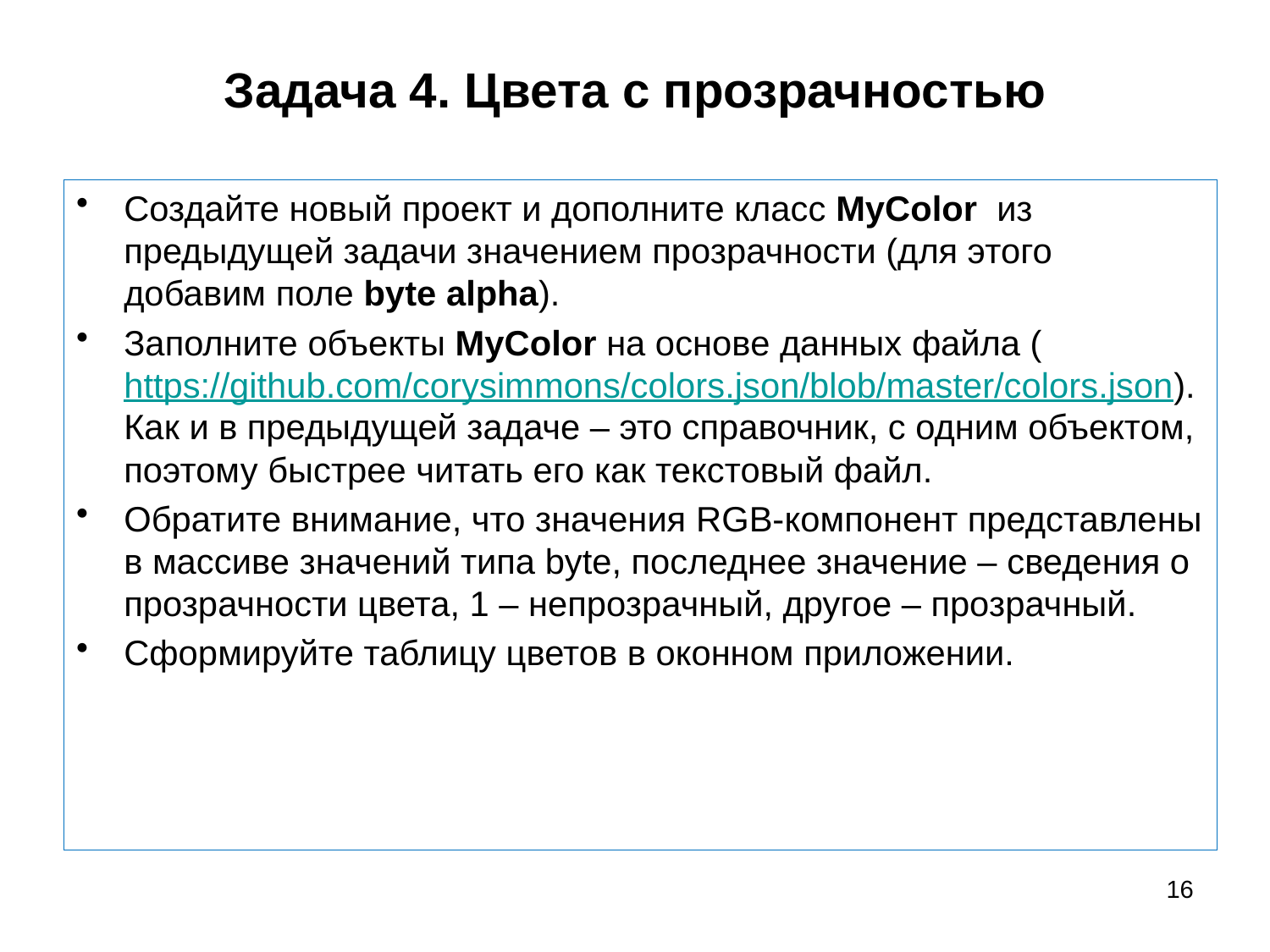

# Задача 4. Цвета с прозрачностью
Создайте новый проект и дополните класс MyColor  из предыдущей задачи значением прозрачности (для этого добавим поле byte alpha).
Заполните объекты MyColor на основе данных файла (https://github.com/corysimmons/colors.json/blob/master/colors.json). Как и в предыдущей задаче – это справочник, с одним объектом, поэтому быстрее читать его как текстовый файл.
Обратите внимание, что значения RGB-компонент представлены в массиве значений типа byte, последнее значение – сведения о прозрачности цвета, 1 – непрозрачный, другое – прозрачный.
Сформируйте таблицу цветов в оконном приложении.
16